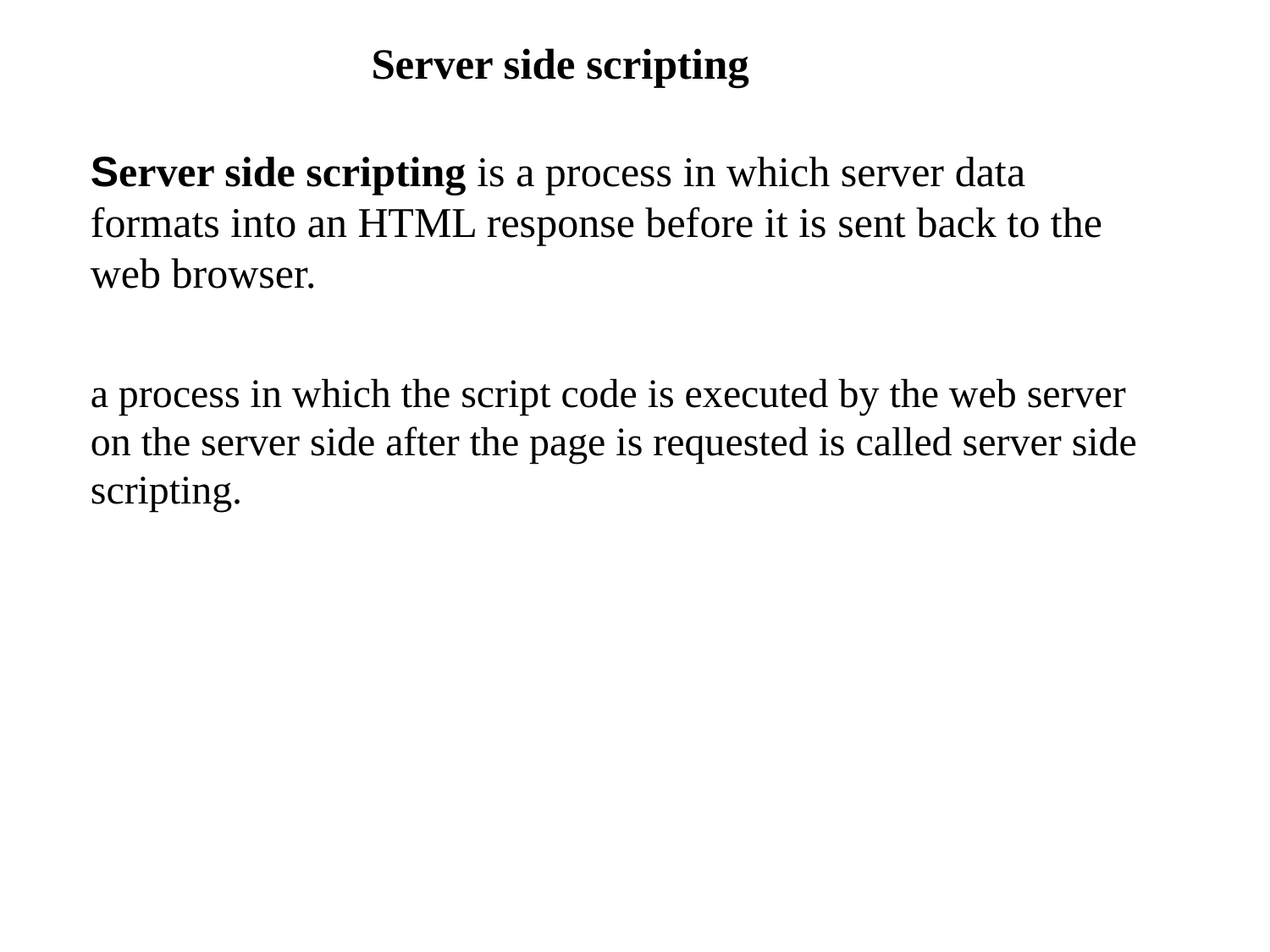

# Server side scripting
Server side scripting is a process in which server data formats into an HTML response before it is sent back to the web browser.

a process in which the script code is executed by the web server on the server side after the page is requested is called server side scripting.